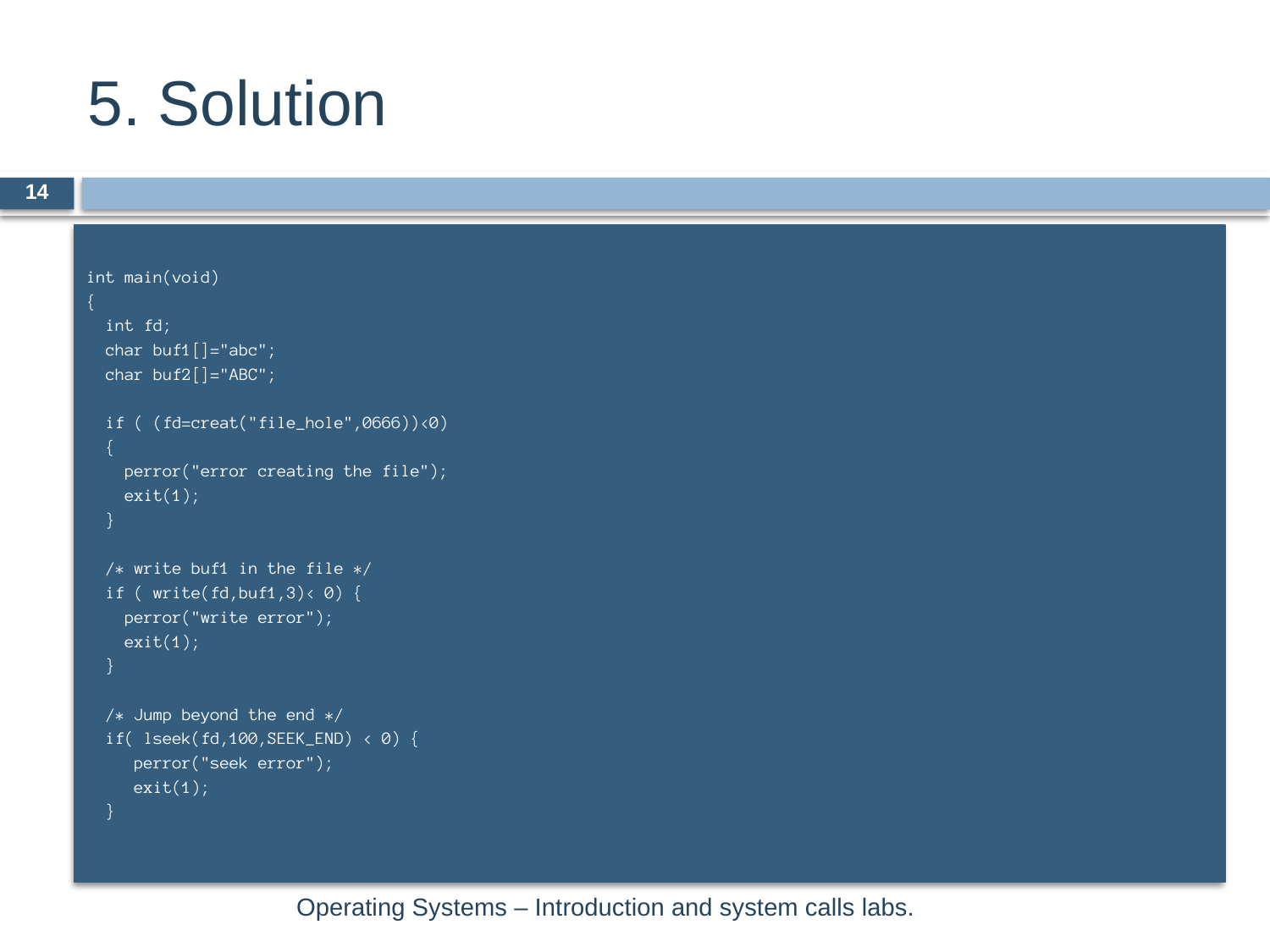

# 5. Solution
14
int main(void)
{
  int fd;
  char buf1[]="abc";
  char buf2[]="ABC";

  if ( (fd=creat("file_hole",0666))<0)
  {
    perror("error creating the file");
    exit(1);
  }

  /* write buf1 in the file */
  if ( write(fd,buf1,3)< 0) {
    perror("write error");
    exit(1);
  }

  /* Jump beyond the end */
  if( lseek(fd,100,SEEK_END) < 0) {
     perror("seek error");
     exit(1);
  }

Operating Systems – Introduction and system calls labs.